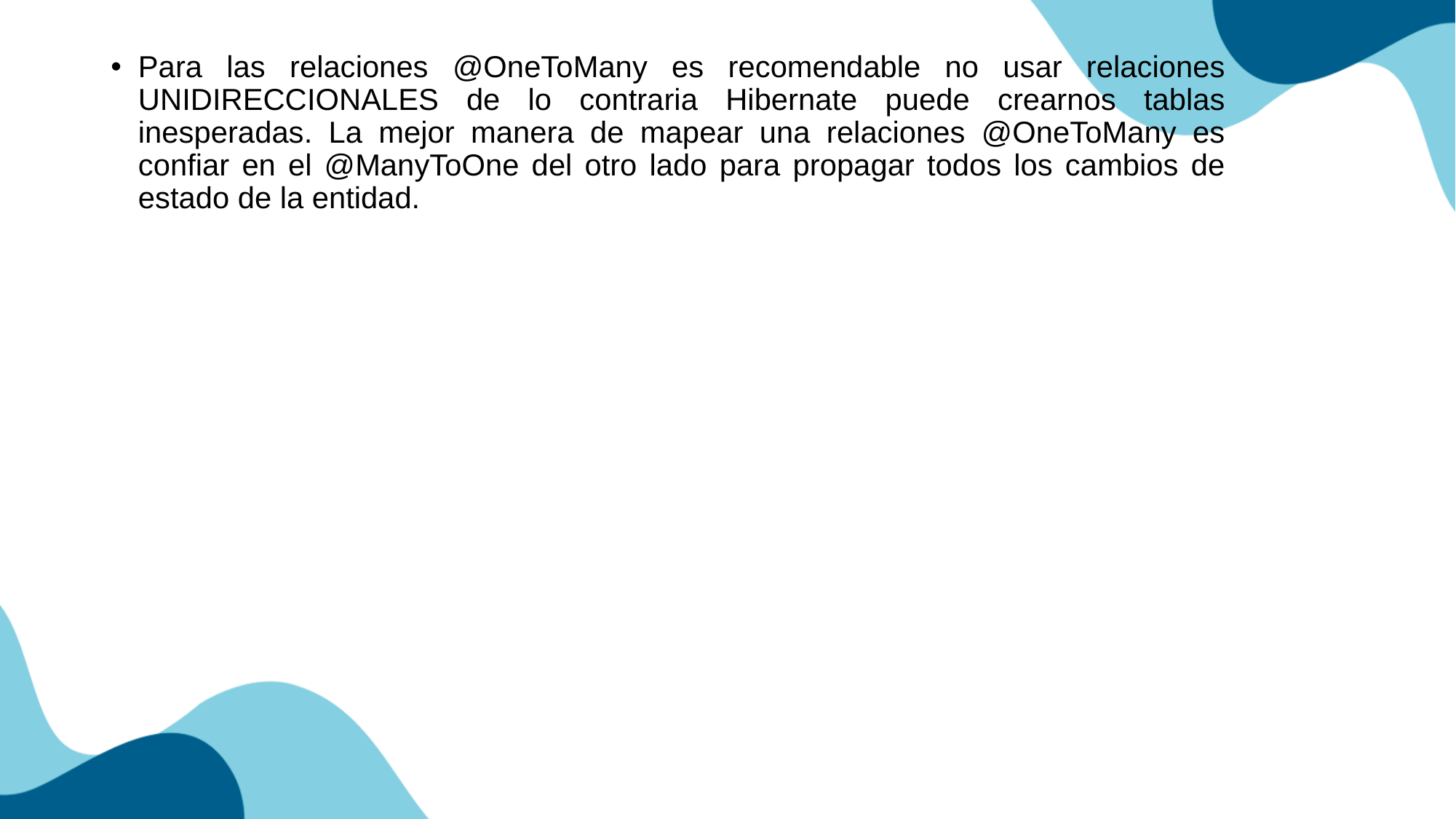

Para las relaciones @OneToMany es recomendable no usar relaciones UNIDIRECCIONALES de lo contraria Hibernate puede crearnos tablas inesperadas. La mejor manera de mapear una relaciones @OneToMany es confiar en el @ManyToOne del otro lado para propagar todos los cambios de estado de la entidad.